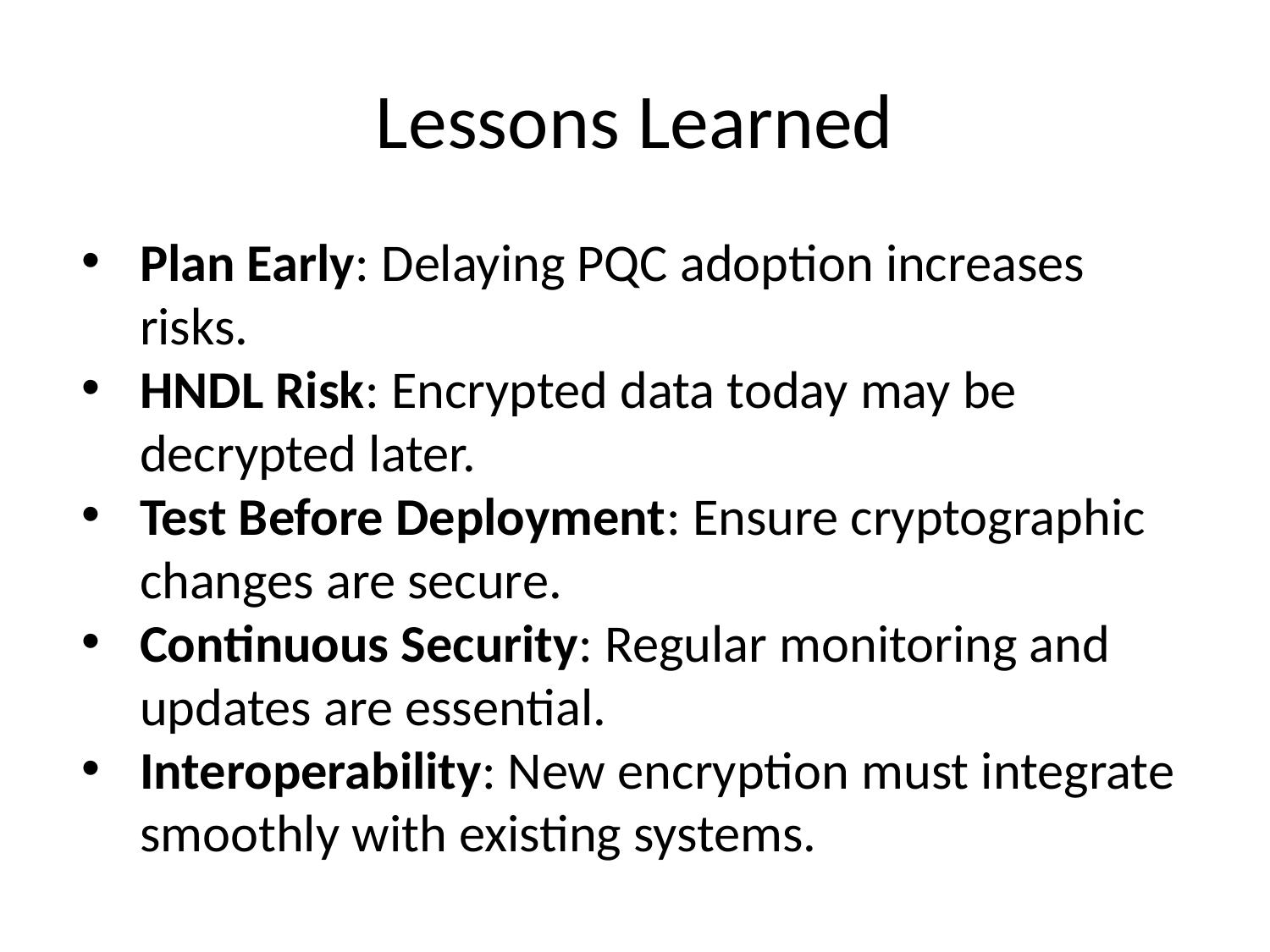

# Lessons Learned
Plan Early: Delaying PQC adoption increases risks.
HNDL Risk: Encrypted data today may be decrypted later.
Test Before Deployment: Ensure cryptographic changes are secure.
Continuous Security: Regular monitoring and updates are essential.
Interoperability: New encryption must integrate smoothly with existing systems.